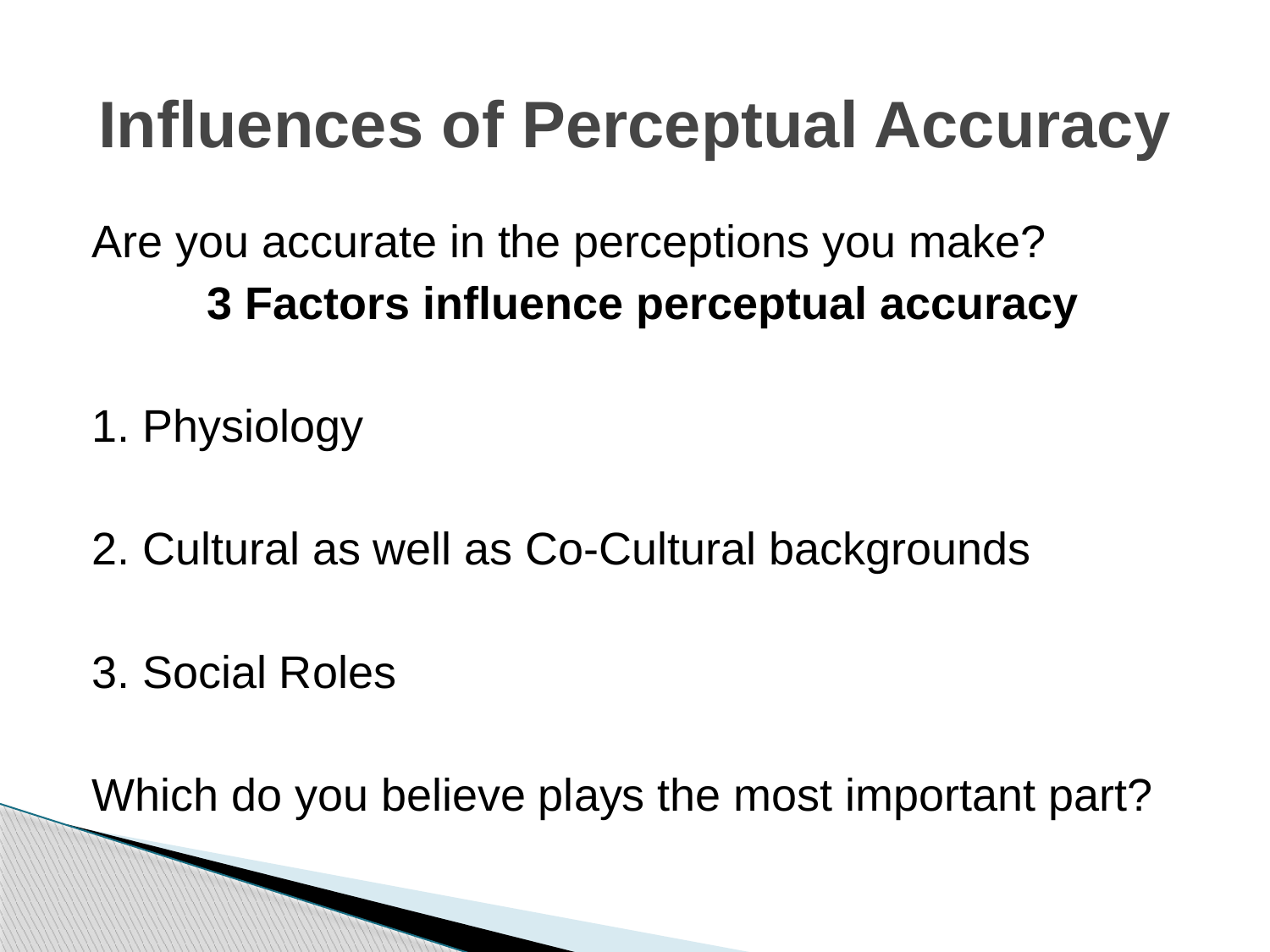

# Influences of Perceptual Accuracy
Are you accurate in the perceptions you make?
3 Factors influence perceptual accuracy

1. Physiology

2. Cultural as well as Co-Cultural backgrounds

3. Social Roles

Which do you believe plays the most important part?